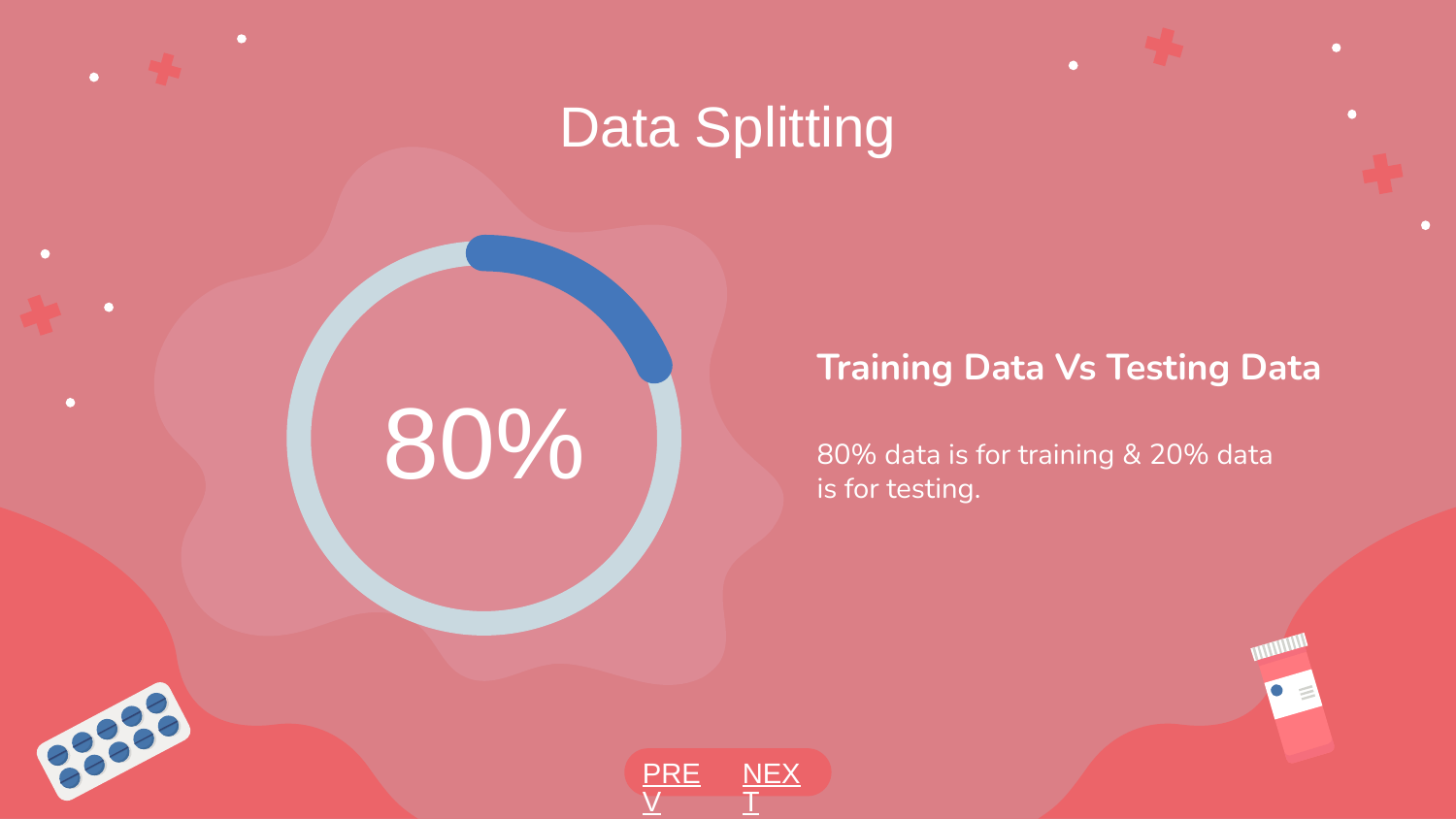

Data Splitting

Training Data Vs Testing Data
# 80%
80% data is for training & 20% data is for testing.

PREV
NEXT